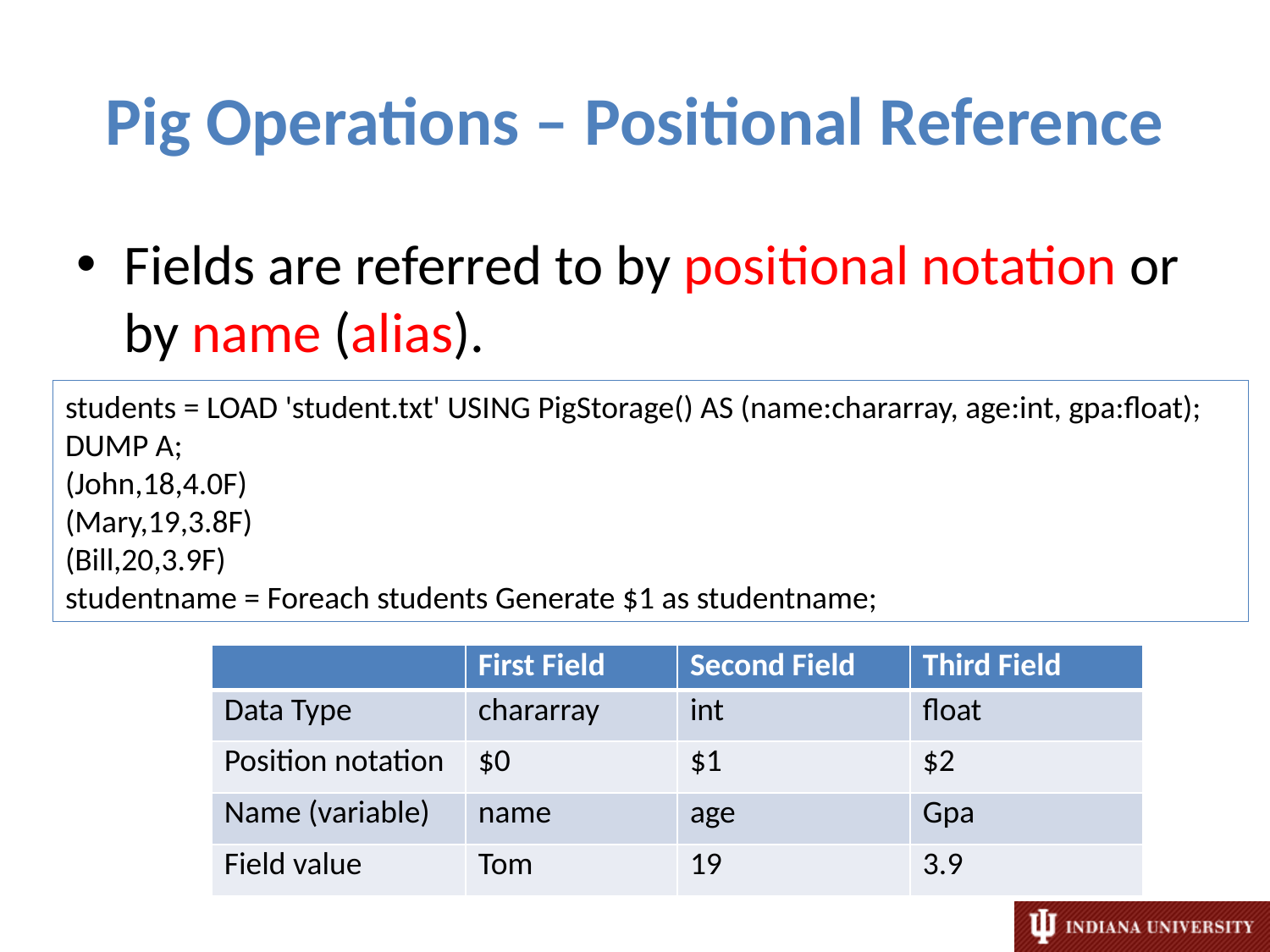

# Pig Operations – Positional Reference
Fields are referred to by positional notation or by name (alias).
students = LOAD 'student.txt' USING PigStorage() AS (name:chararray, age:int, gpa:float);
DUMP A;
(John,18,4.0F)
(Mary,19,3.8F)
(Bill,20,3.9F)
studentname = Foreach students Generate $1 as studentname;
|  | First Field | Second Field | Third Field |
| --- | --- | --- | --- |
| Data Type | chararray | int | float |
| Position notation | $0 | $1 | $2 |
| Name (variable) | name | age | Gpa |
| Field value | Tom | 19 | 3.9 |